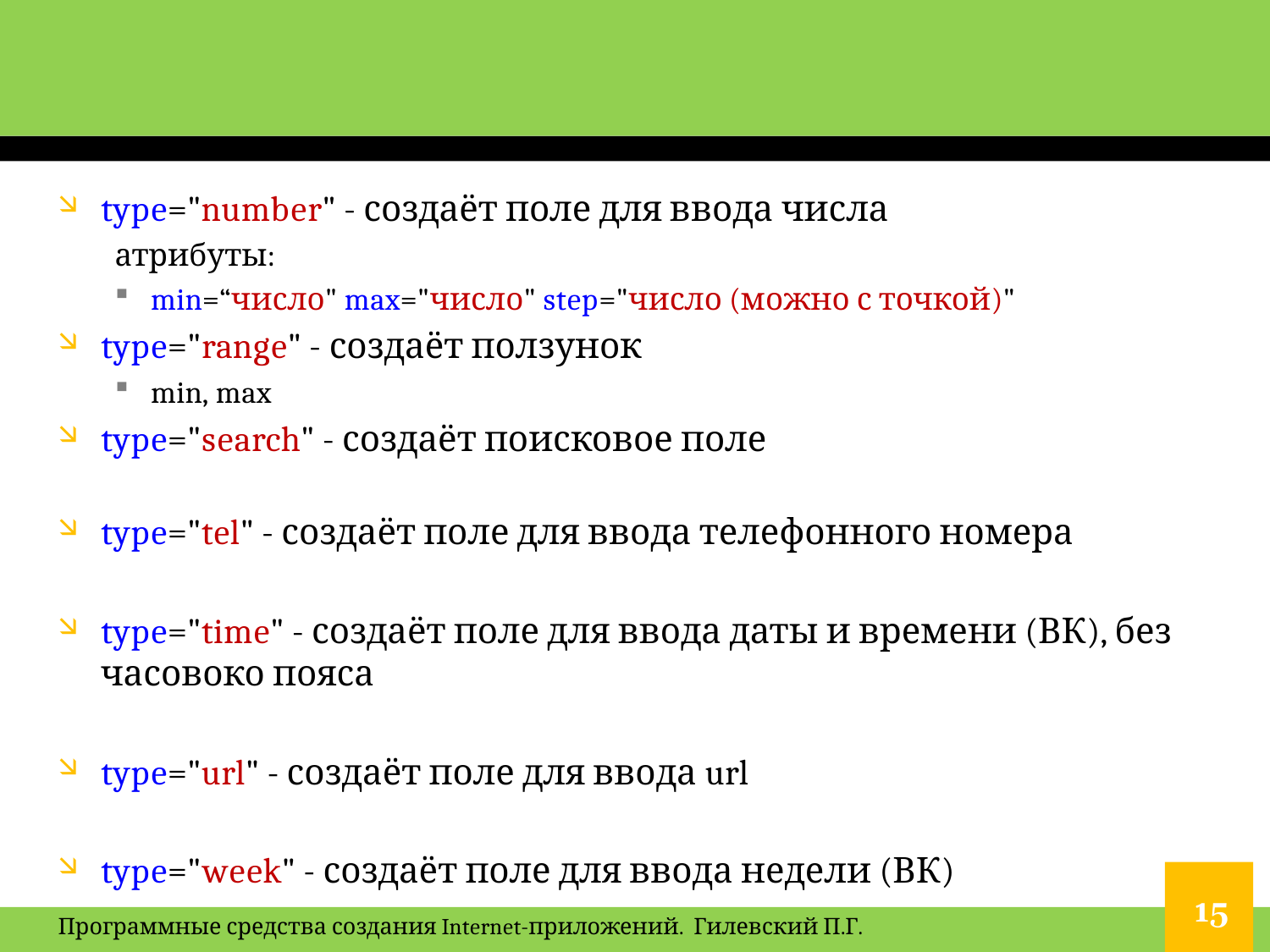

#
type="number" - создаёт поле для ввода числа
атрибуты:
min=“число" max="число" step="число (можно с точкой)"
type="range" - создаёт ползунок
min, max
type="search" - создаёт поисковое поле

type="tel" - создаёт поле для ввода телефонного номера

type="time" - создаёт поле для ввода даты и времени (ВК), без часовоко пояса

type="url" - создаёт поле для ввода url

type="week" - создаёт поле для ввода недели (ВК)
15